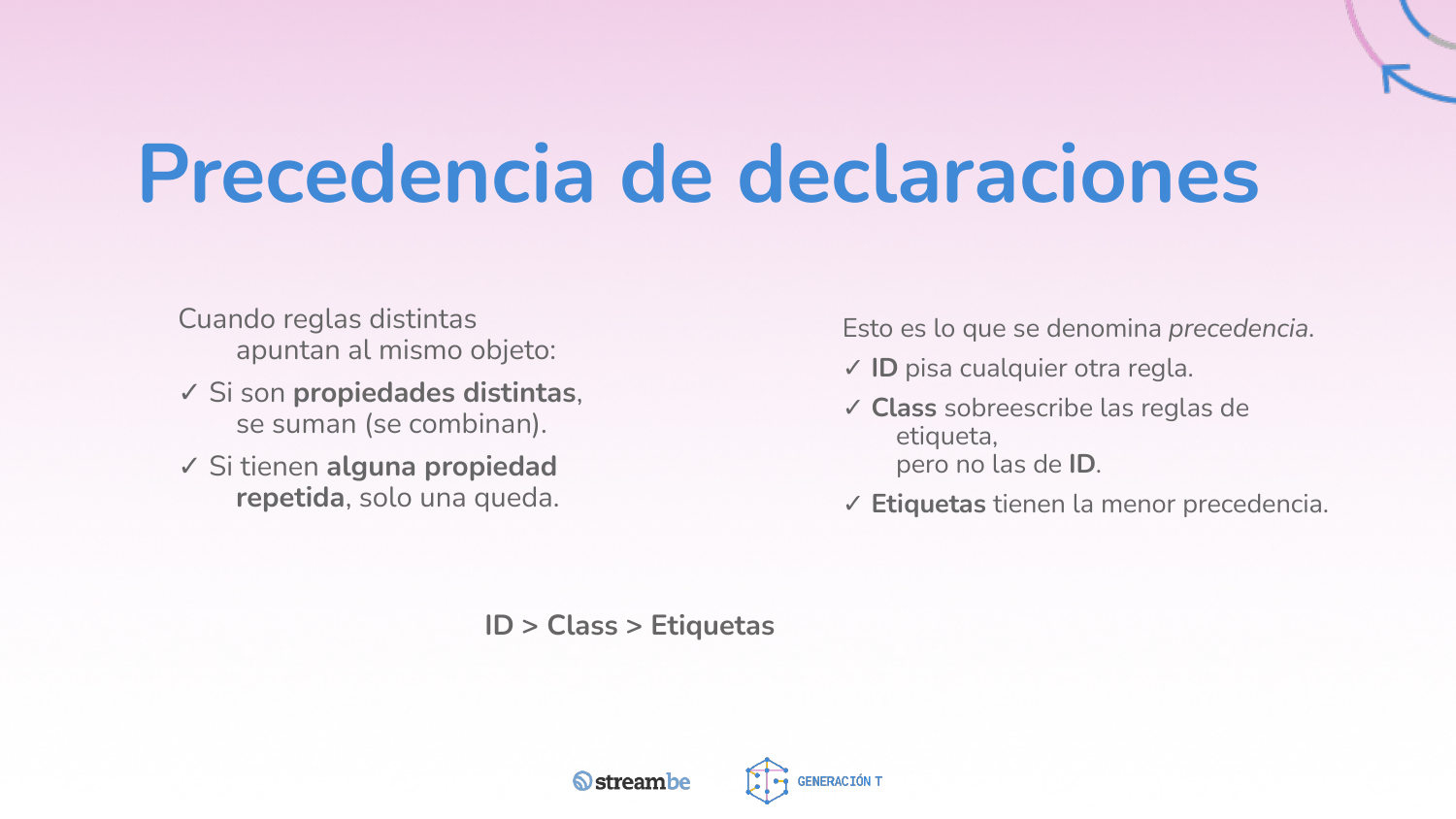

# Precedencia de declaraciones
Cuando reglas distintas apuntan al mismo objeto:
✓ Si son propiedades distintas, se suman (se combinan).
✓ Si tienen alguna propiedad repetida, solo una queda.
Esto es lo que se denomina precedencia.
✓ ID pisa cualquier otra regla.
✓ Class sobreescribe las reglas de etiqueta,
pero no las de ID.
✓ Etiquetas tienen la menor precedencia.
ID > Class > Etiquetas